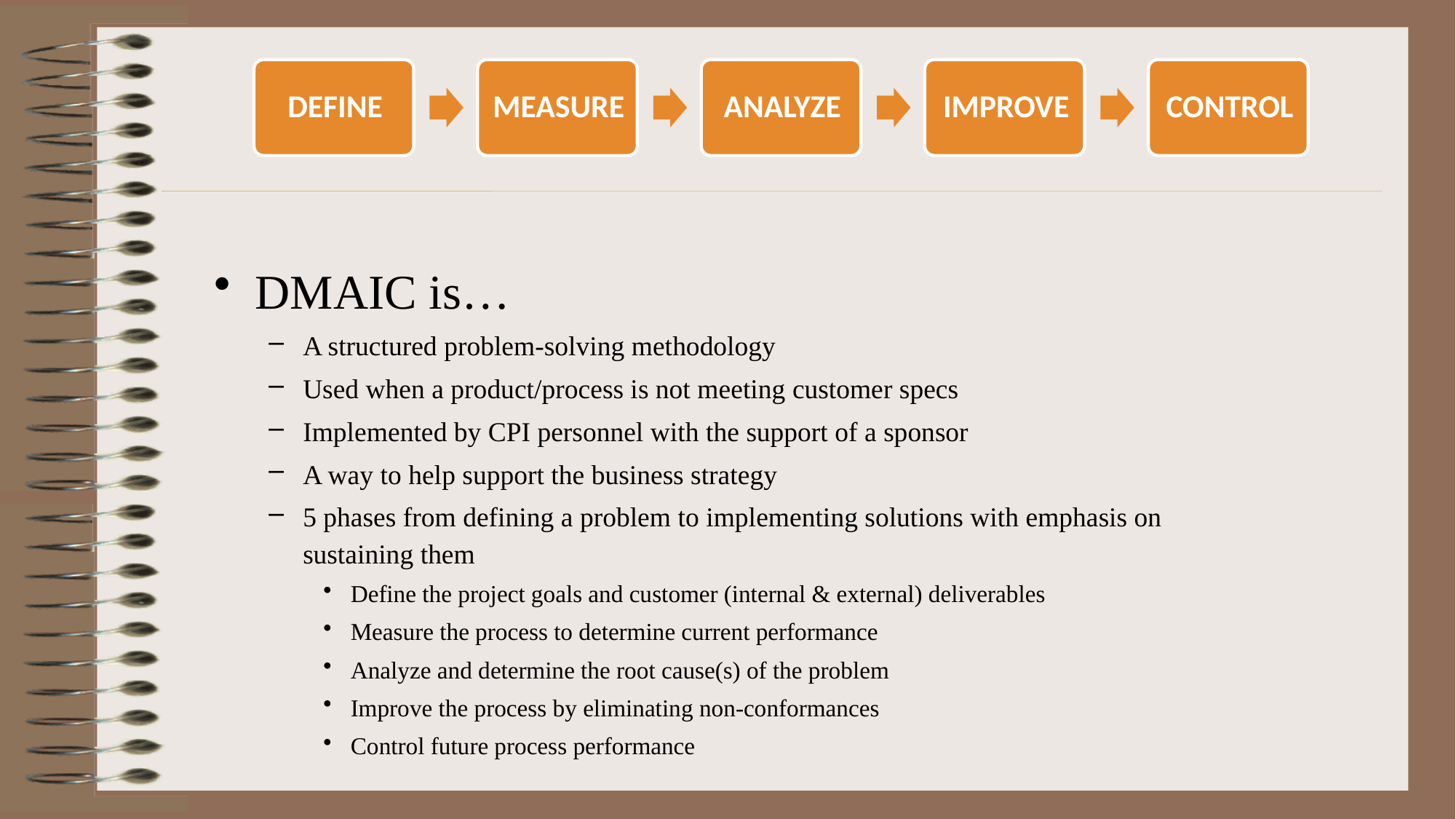

DEFINE

MEASURE

ANALYZE

IMPROVE

CONTROL
DMAIC is…
A structured problem-solving methodology
Used when a product/process is not meeting customer specs
Implemented by CPI personnel with the support of a sponsor
A way to help support the business strategy
5 phases from defining a problem to implementing solutions with emphasis on sustaining them
Define the project goals and customer (internal & external) deliverables
Measure the process to determine current performance
Analyze and determine the root cause(s) of the problem
Improve the process by eliminating non-conformances
Control future process performance